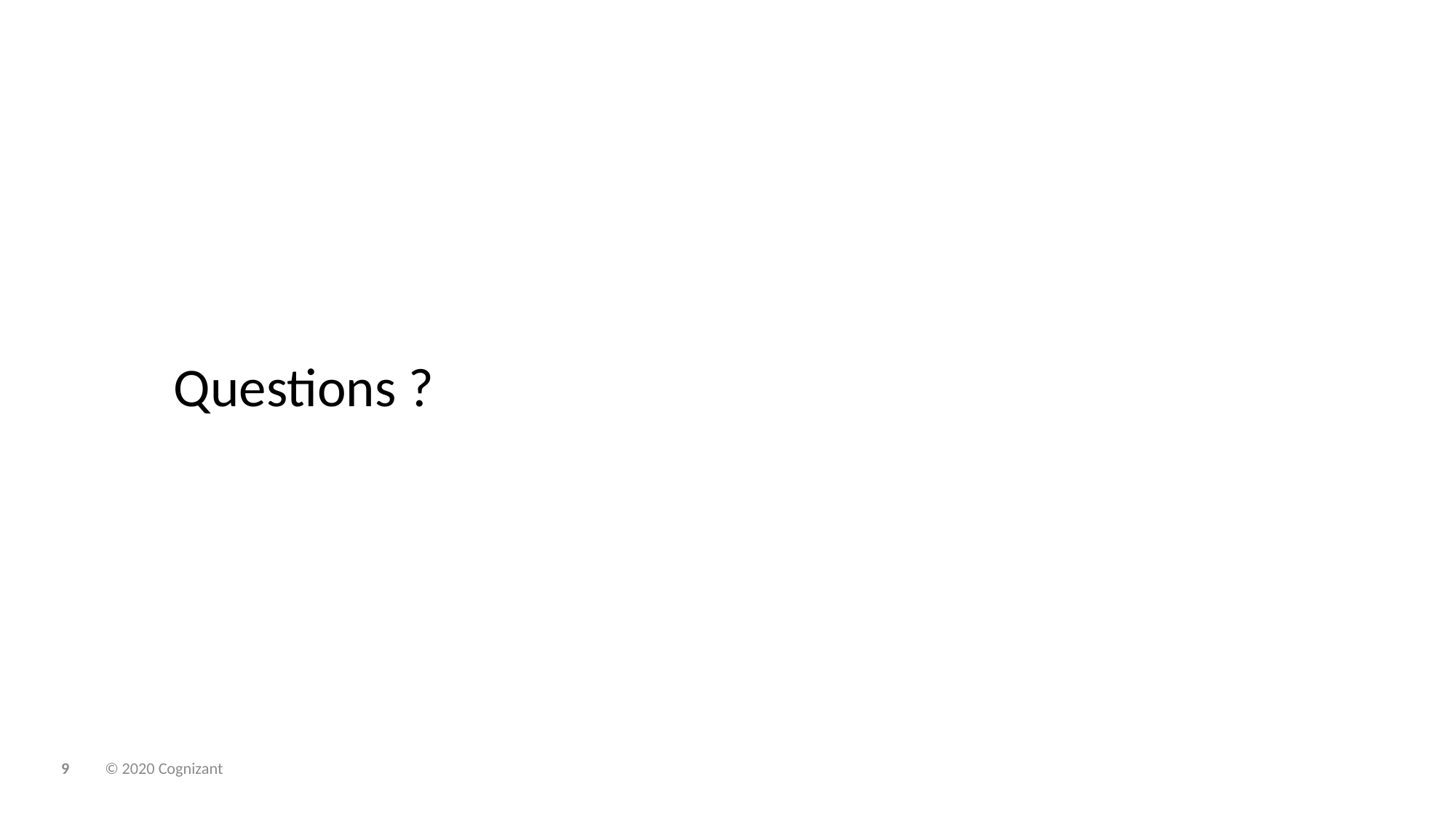

# Questions ?
© 2020 Cognizant
9